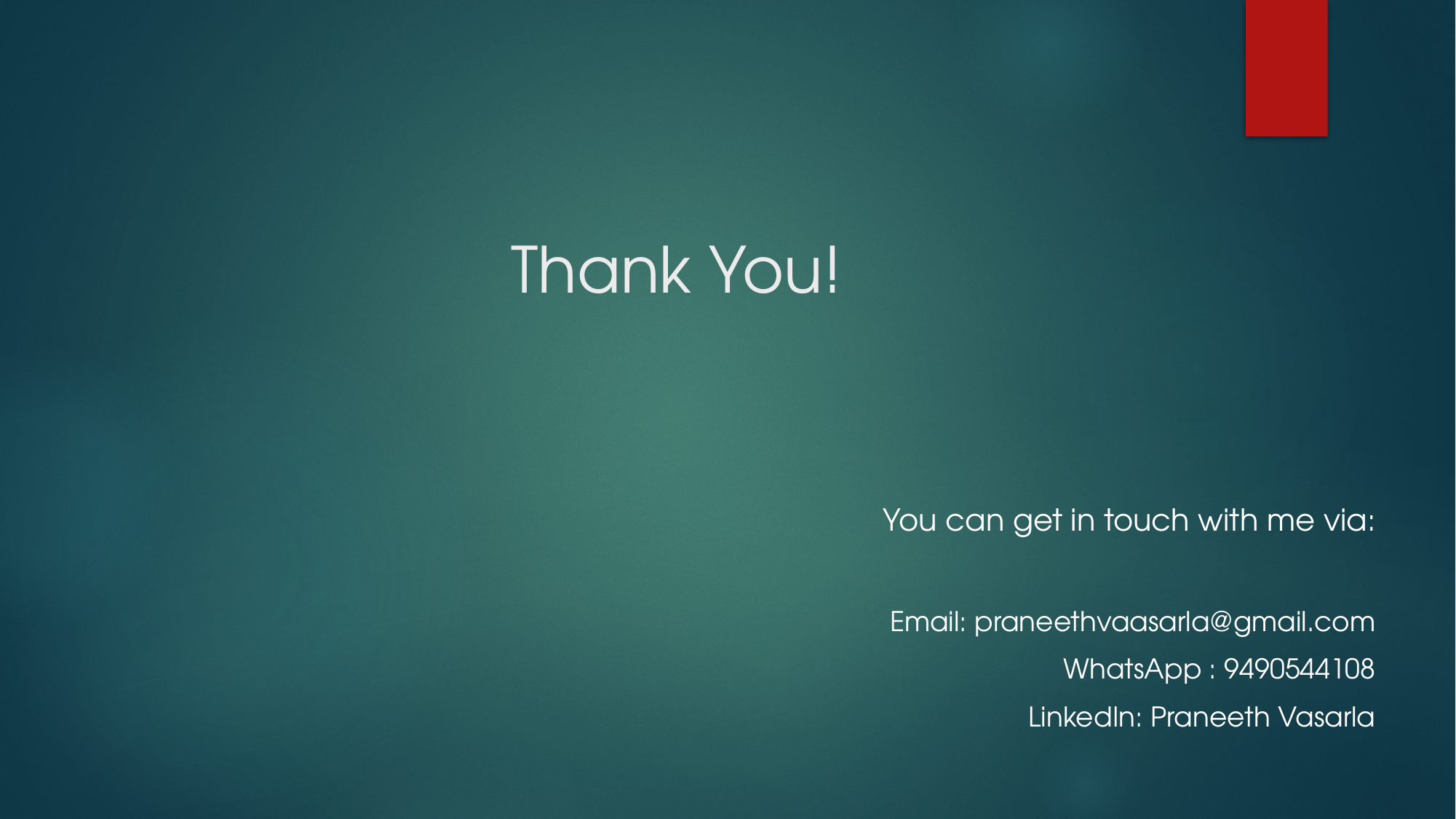

# Thank You!
You can get in touch with me via:

Email: praneethvaasarla@gmail.com
WhatsApp : 9490544108
LinkedIn: Praneeth Vasarla